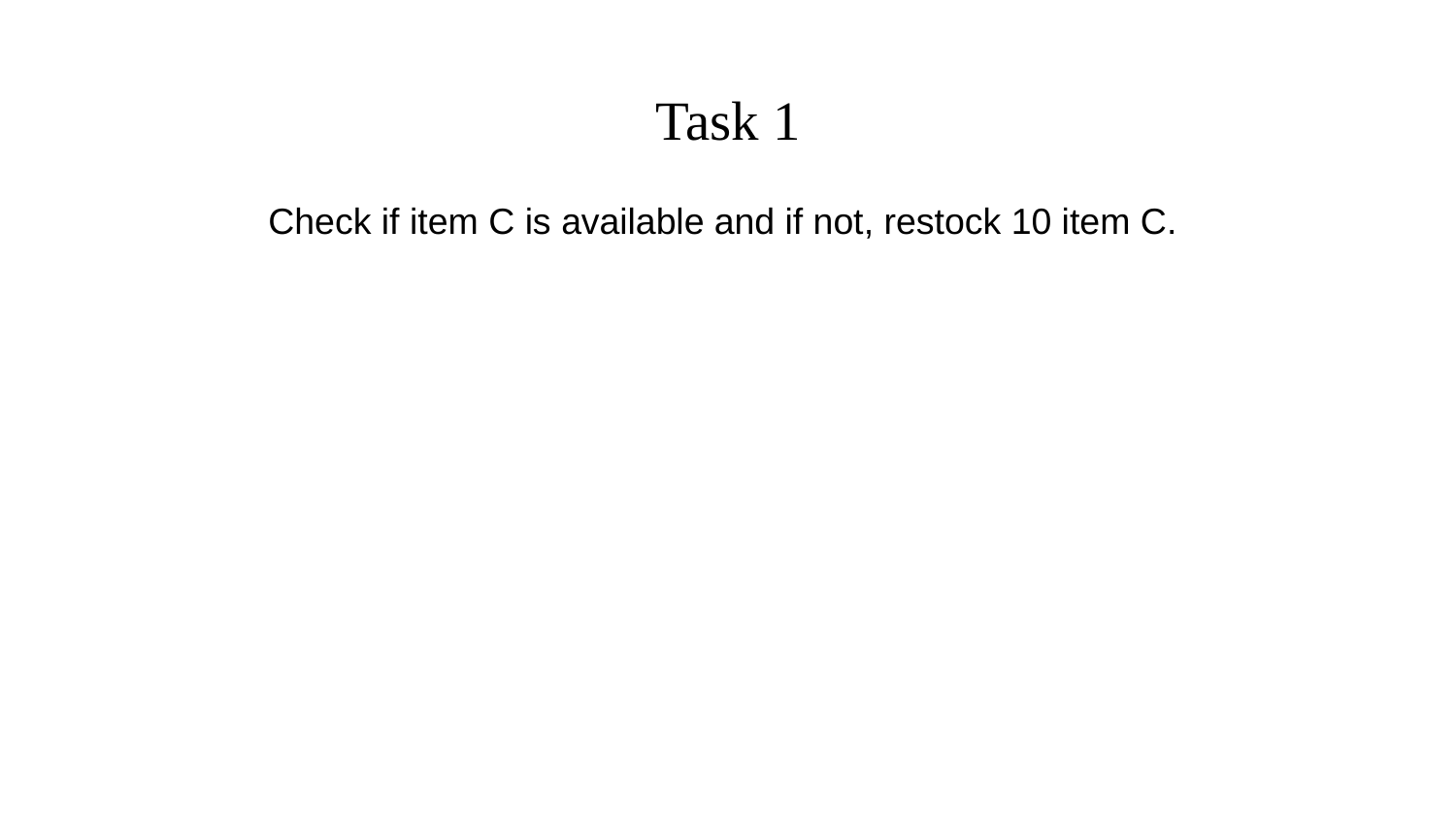

# Task 1
Check if item C is available and if not, restock 10 item C.